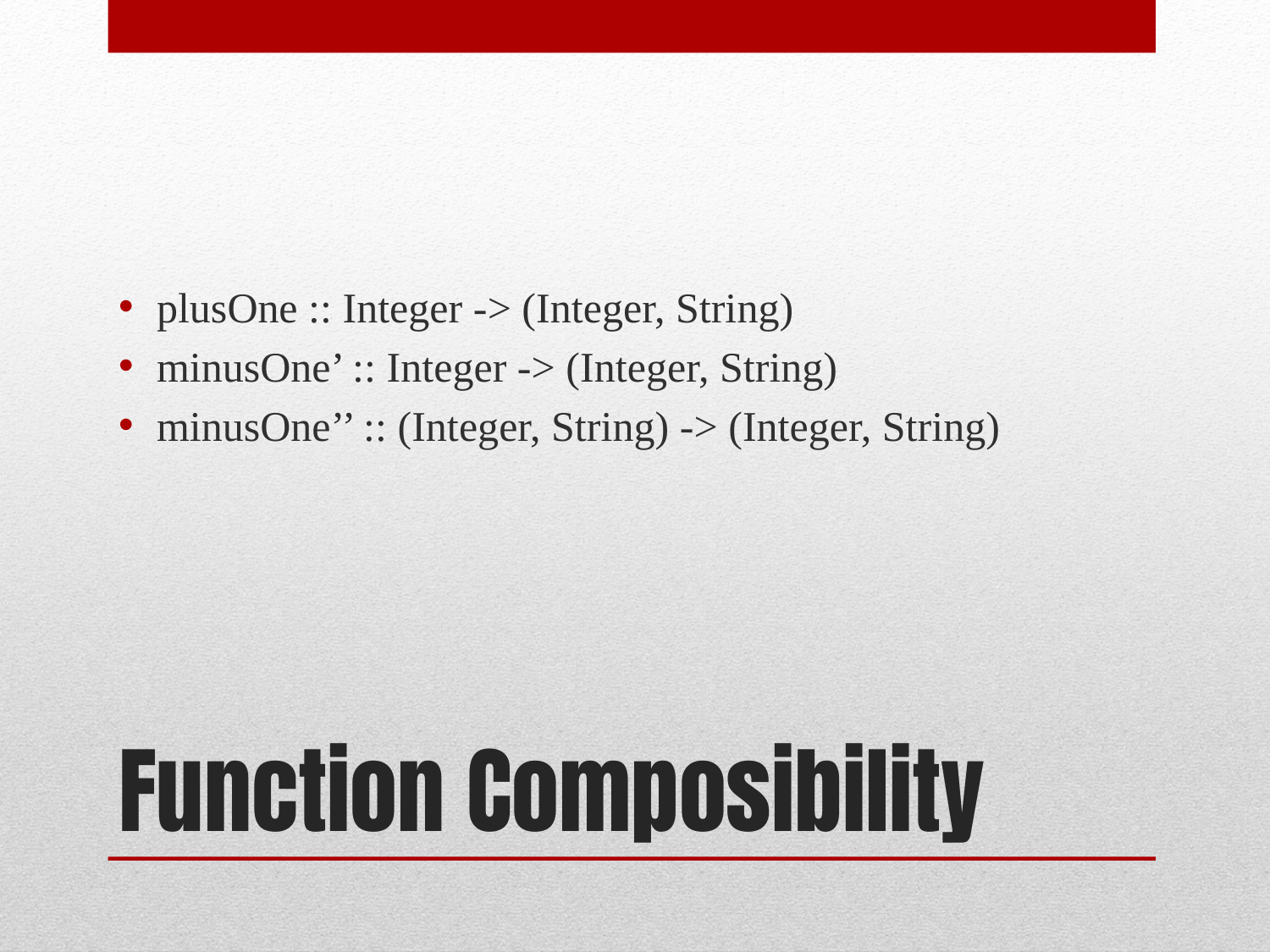

plusOne :: Integer -> (Integer, String)
minusOne’ :: Integer -> (Integer, String)
minusOne’’ :: (Integer, String) -> (Integer, String)
# Function Composibility